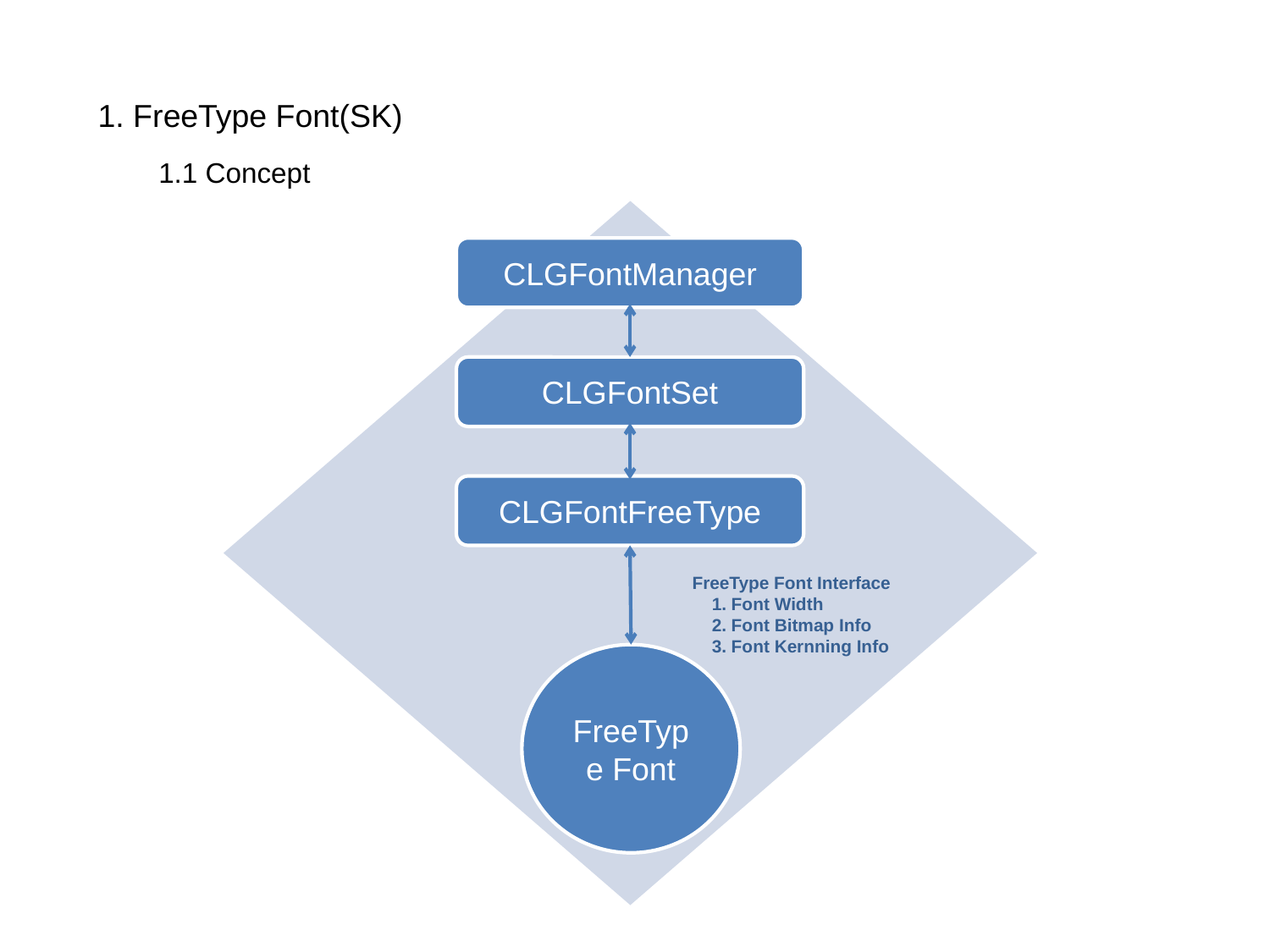

1. FreeType Font(SK)
1.1 Concept

CLGFontManager

CLGFontSet

CLGFontFreeType

FreeType Font Interface
    1. Font Width
    2. Font Bitmap Info
    3. Font Kernning Info
FreeType Font